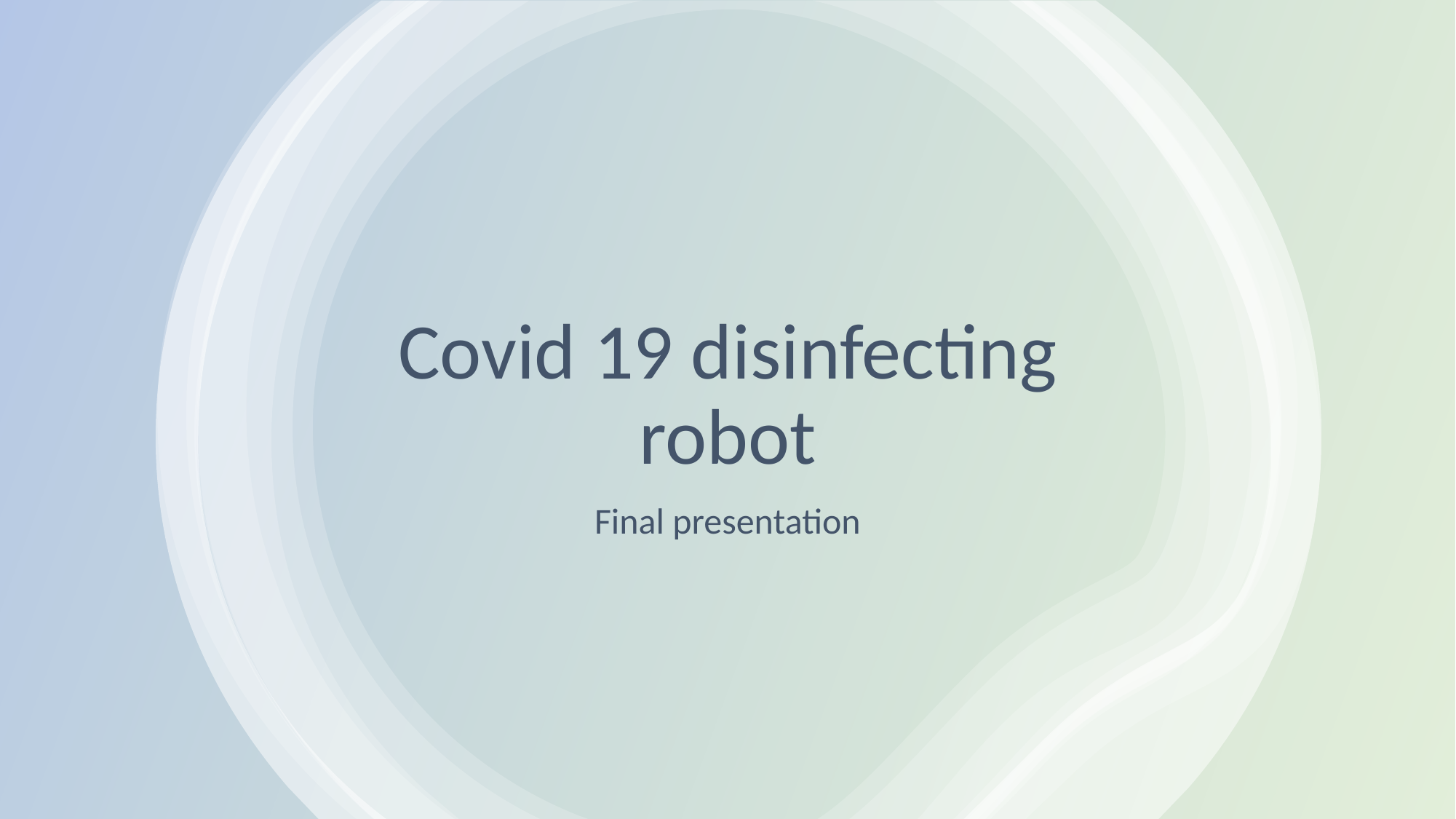

# Covid 19 disinfecting robot
Final presentation